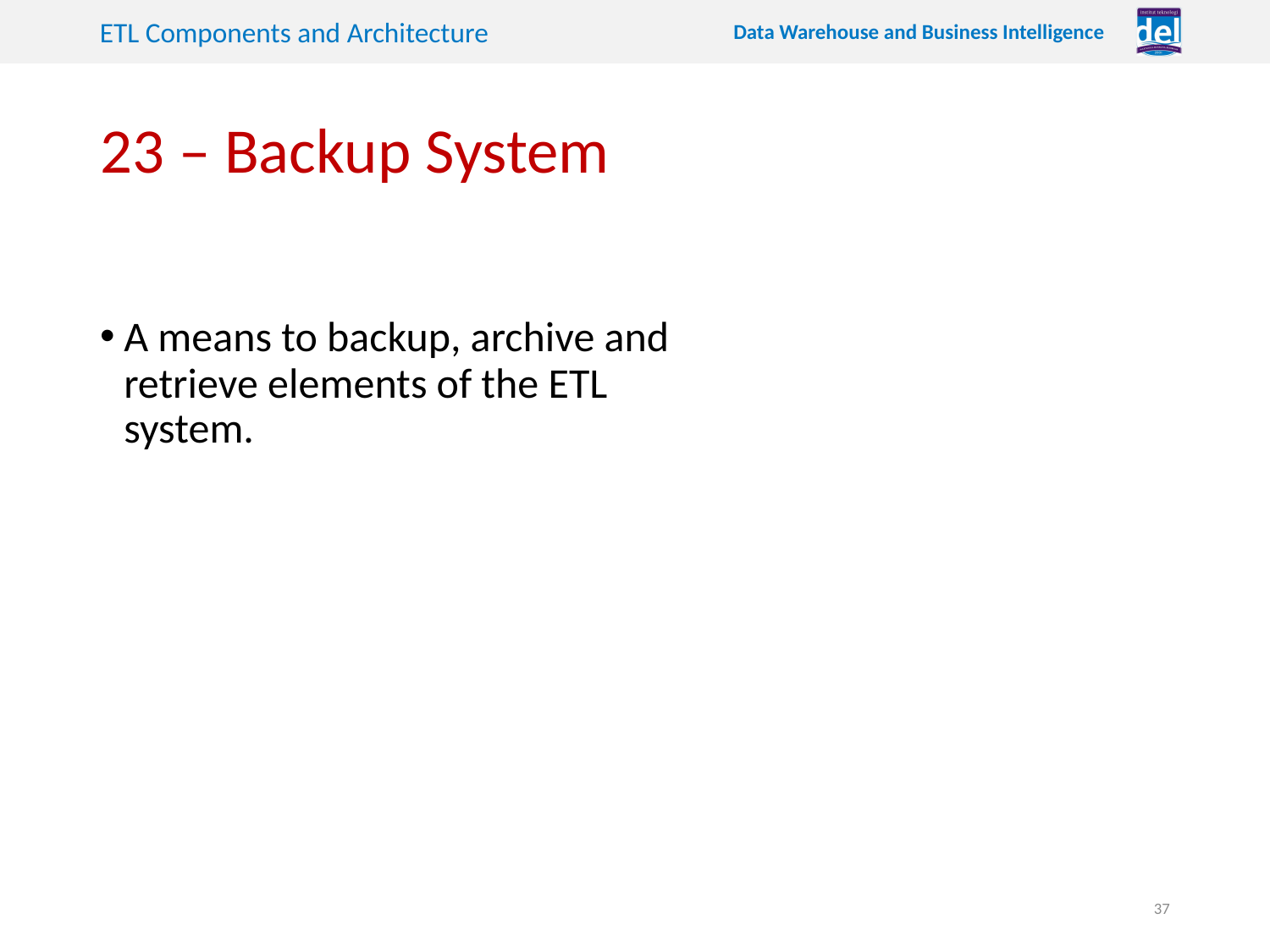

# 23 – Backup System
A means to backup, archive and retrieve elements of the ETL system.

37